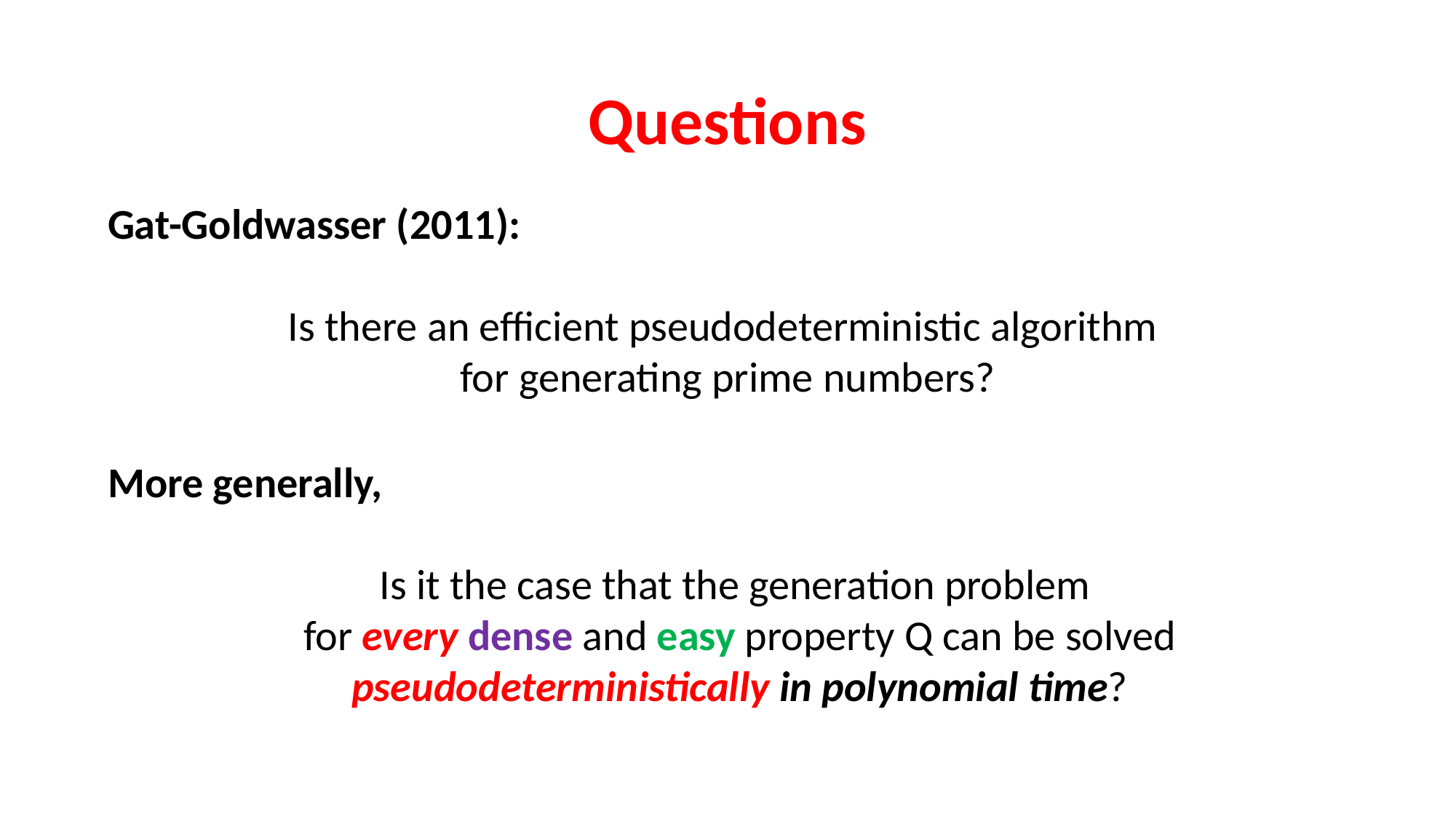

# Questions
Gat-Goldwasser (2011):

Is there an efficient pseudodeterministic algorithm
for generating prime numbers?
More generally,

Is it the case that the generation problem
for every dense and easy property Q can be solved pseudodeterministically in polynomial time?